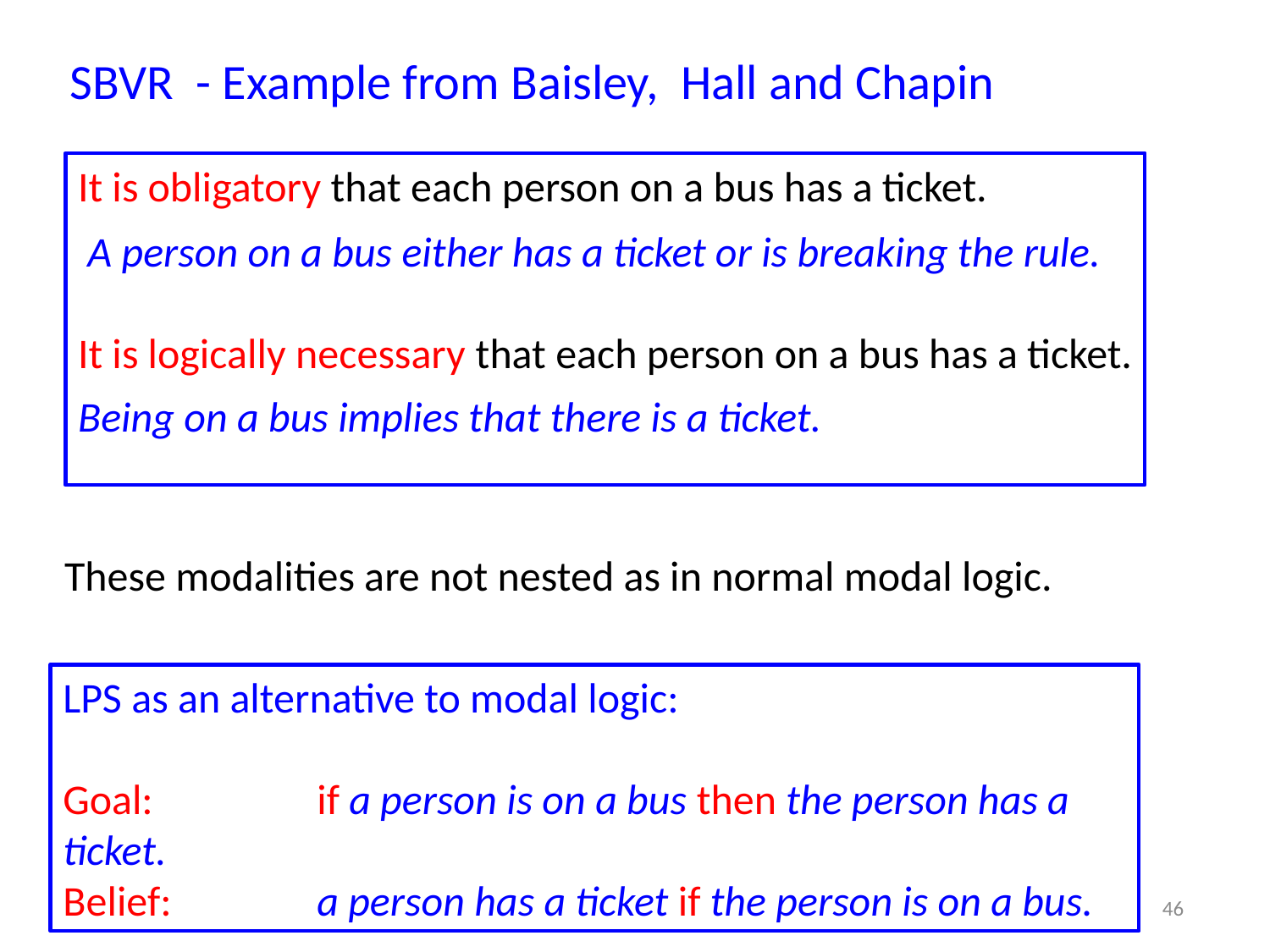

# SBVR  - Example from Baisley,  Hall and Chapin
It is obligatory that each person on a bus has a ticket.

 A person on a bus either has a ticket or is breaking the rule.

It is logically necessary that each person on a bus has a ticket.

Being on a bus implies that there is a ticket.

These modalities are not nested as in normal modal logic.

LPS as an alternative to modal logic:

Goal:  		if a person is on a bus then the person has a ticket.
Belief: 		a person has a ticket if the person is on a bus.
46